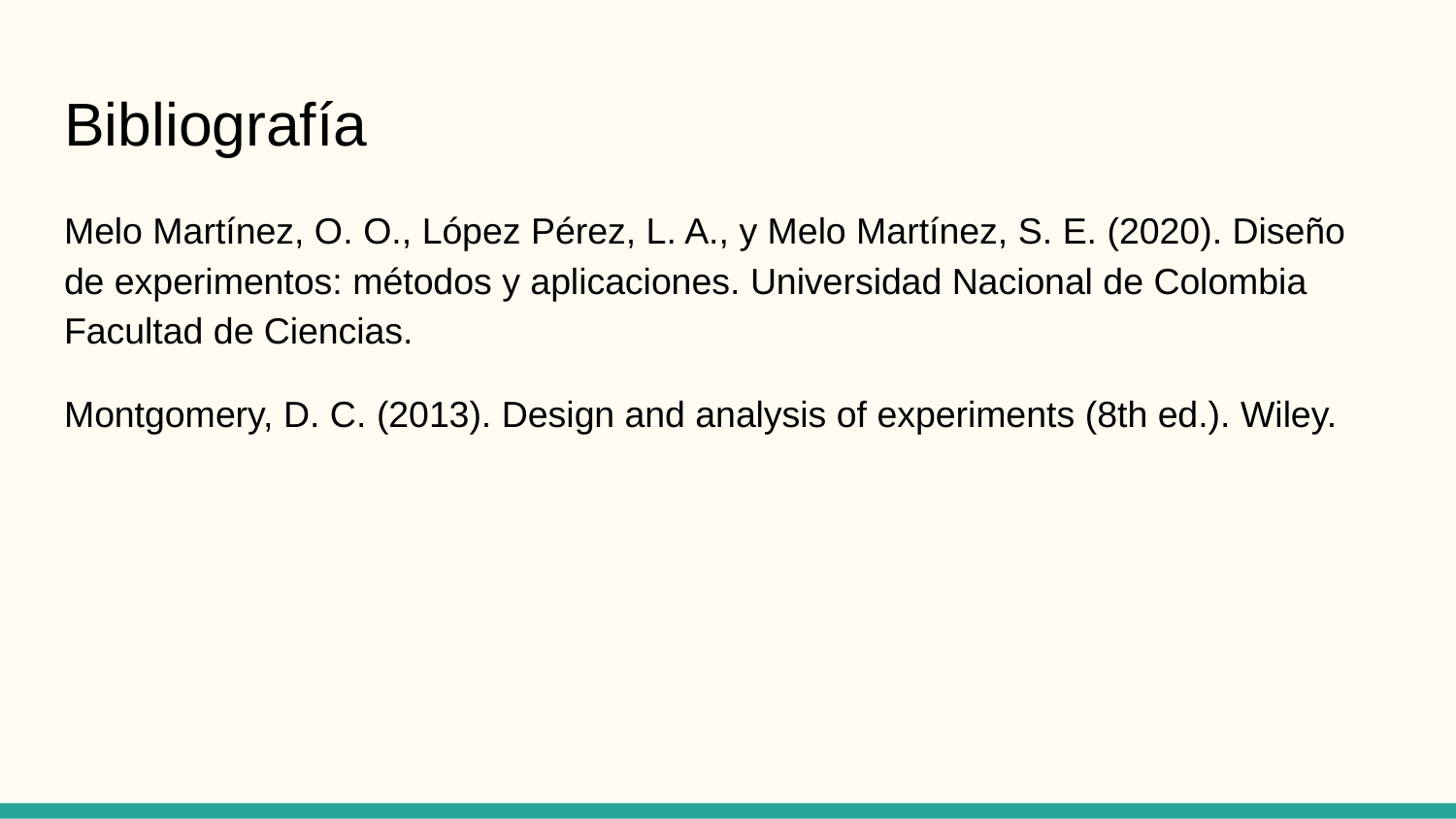

# Bibliografía
Melo Martínez, O. O., López Pérez, L. A., y Melo Martínez, S. E. (2020). Diseño de experimentos: métodos y aplicaciones. Universidad Nacional de Colombia Facultad de Ciencias.
Montgomery, D. C. (2013). Design and analysis of experiments (8th ed.). Wiley.